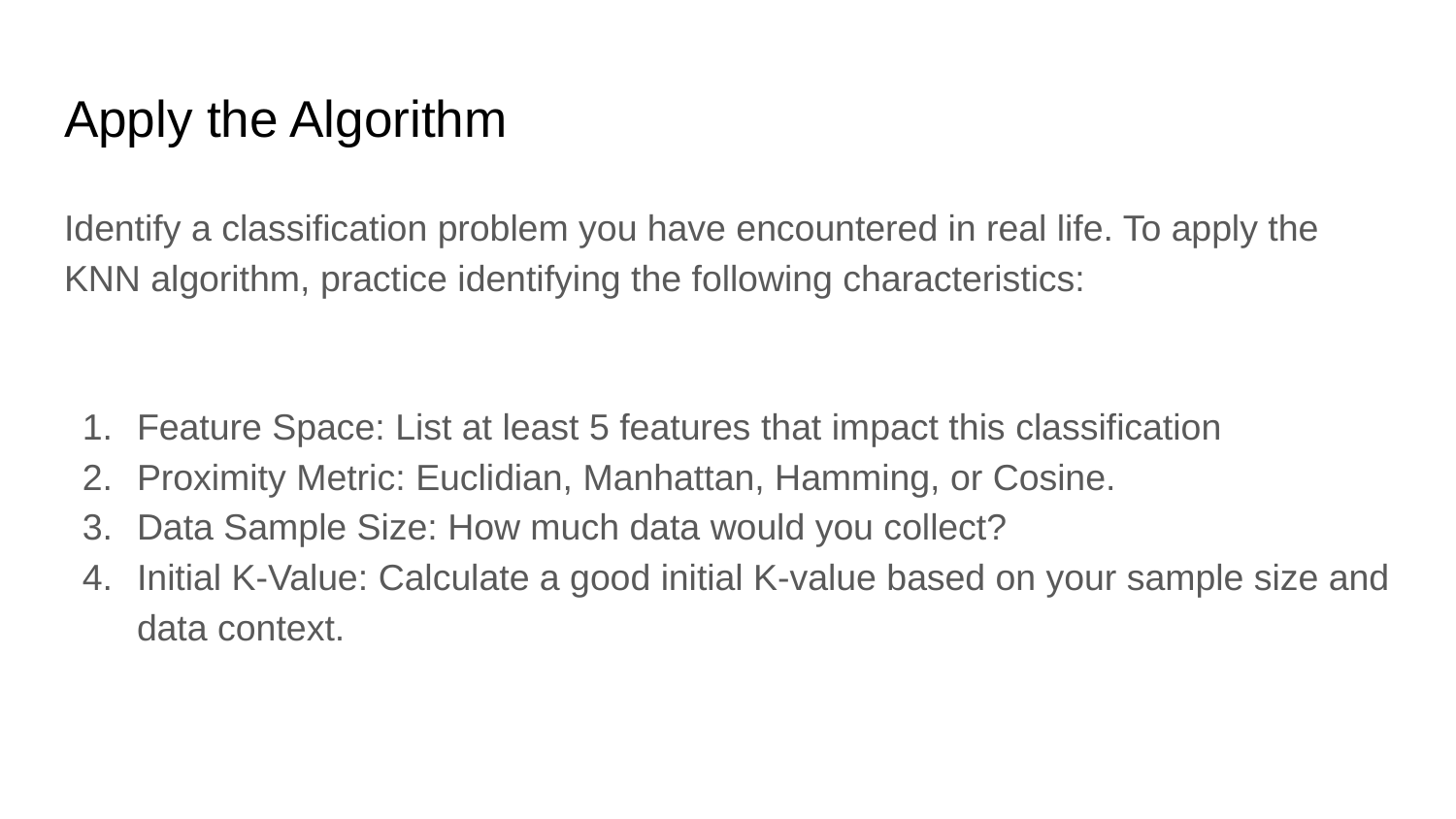

# Apply the Algorithm
Identify a classification problem you have encountered in real life. To apply the KNN algorithm, practice identifying the following characteristics:

Feature Space: List at least 5 features that impact this classification
Proximity Metric: Euclidian, Manhattan, Hamming, or Cosine.
Data Sample Size: How much data would you collect?
Initial K-Value: Calculate a good initial K-value based on your sample size and data context.